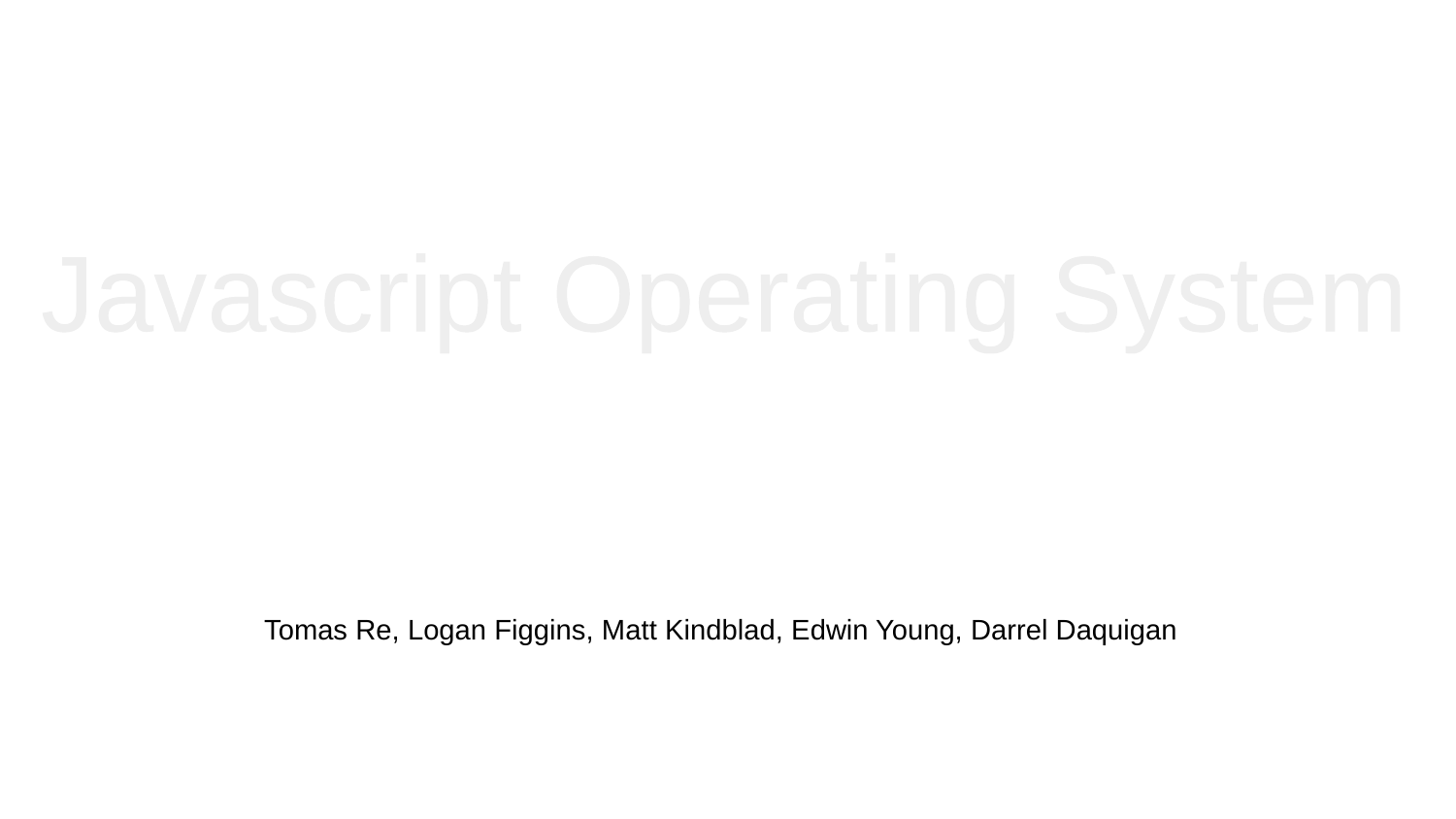

Javascript Operating System
Tomas Re, Logan Figgins, Matt Kindblad, Edwin Young, Darrel Daquigan